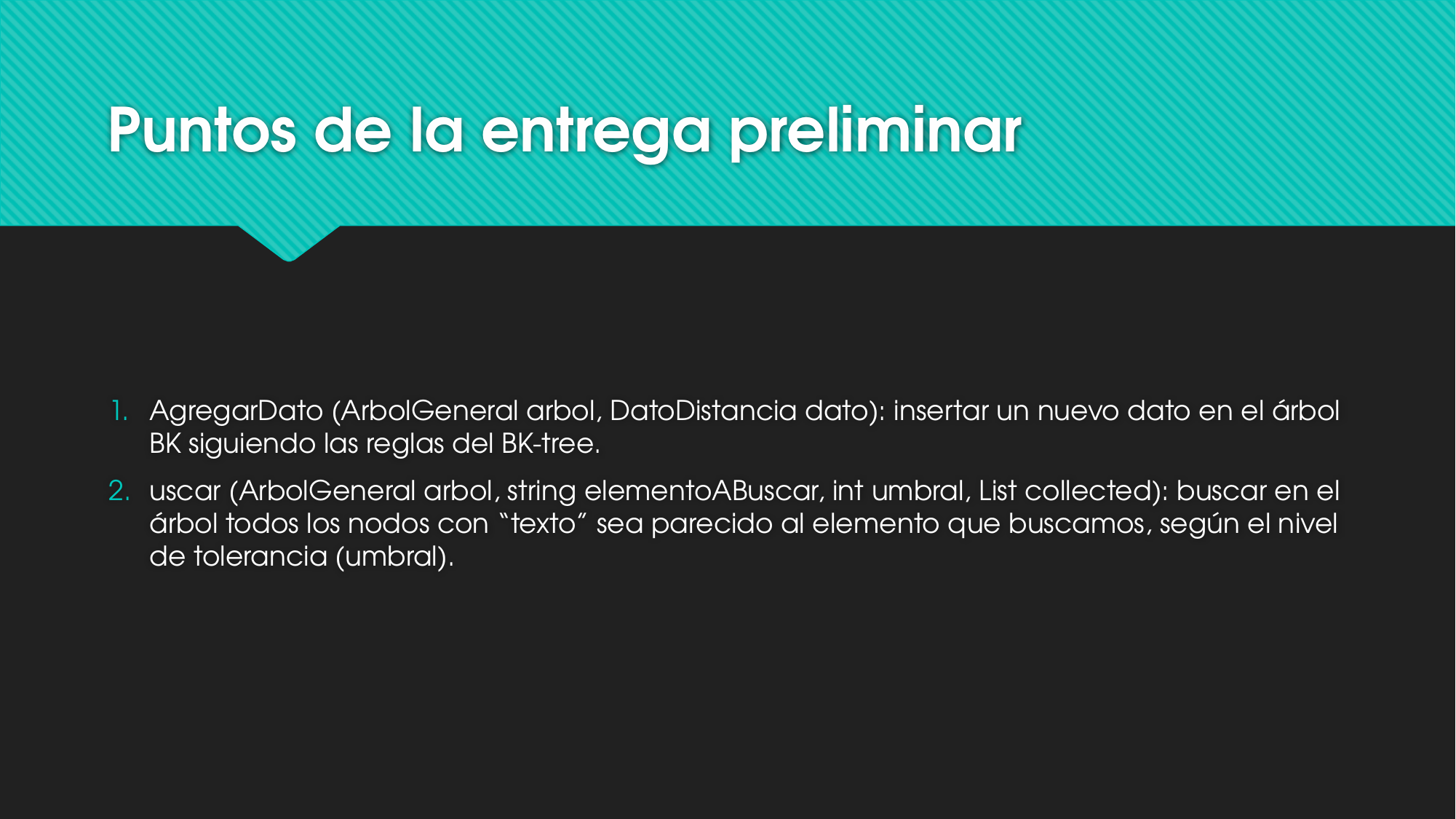

# Puntos de la entrega preliminar
AgregarDato (ArbolGeneral arbol, DatoDistancia dato): insertar un nuevo dato en el árbol BK siguiendo las reglas del BK-tree.
uscar (ArbolGeneral arbol, string elementoABuscar, int umbral, List collected): buscar en el árbol todos los nodos con “texto” sea parecido al elemento que buscamos, según el nivel de tolerancia (umbral).